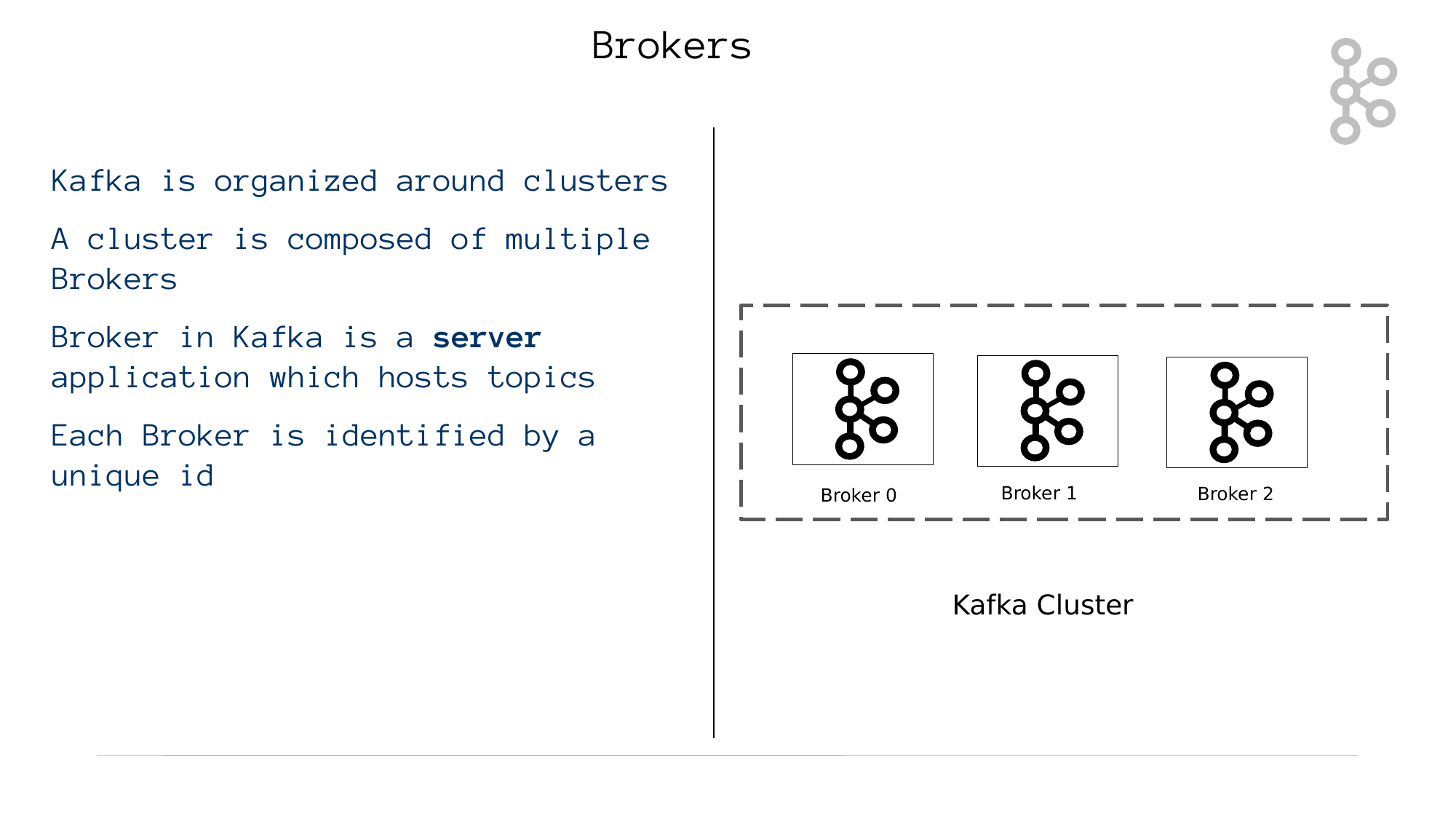

Brokers

Kafka is organized around clusters
A cluster is composed of multiple Brokers
Broker in Kafka is a server application which hosts topics
Each Broker is identified by a unique id

Kafka Cluster

Broker 1
Broker 2
Broker 0